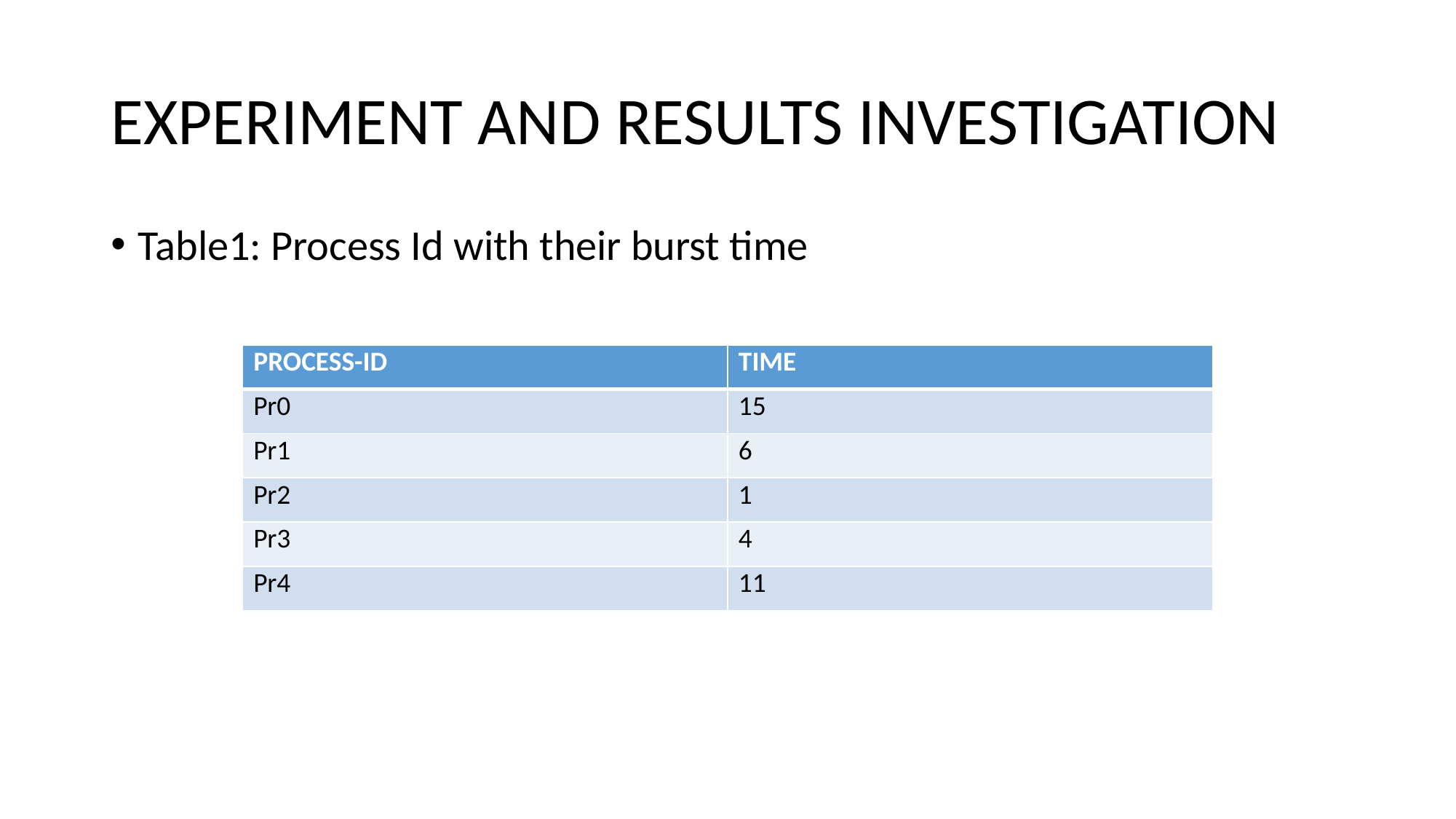

# EXPERIMENT AND RESULTS INVESTIGATION
Table1: Process Id with their burst time

| PROCESS-ID | TIME |
| --- | --- |
| Pr0 | 15 |
| Pr1 | 6 |
| Pr2 | 1 |
| Pr3 | 4 |
| Pr4 | 11 |